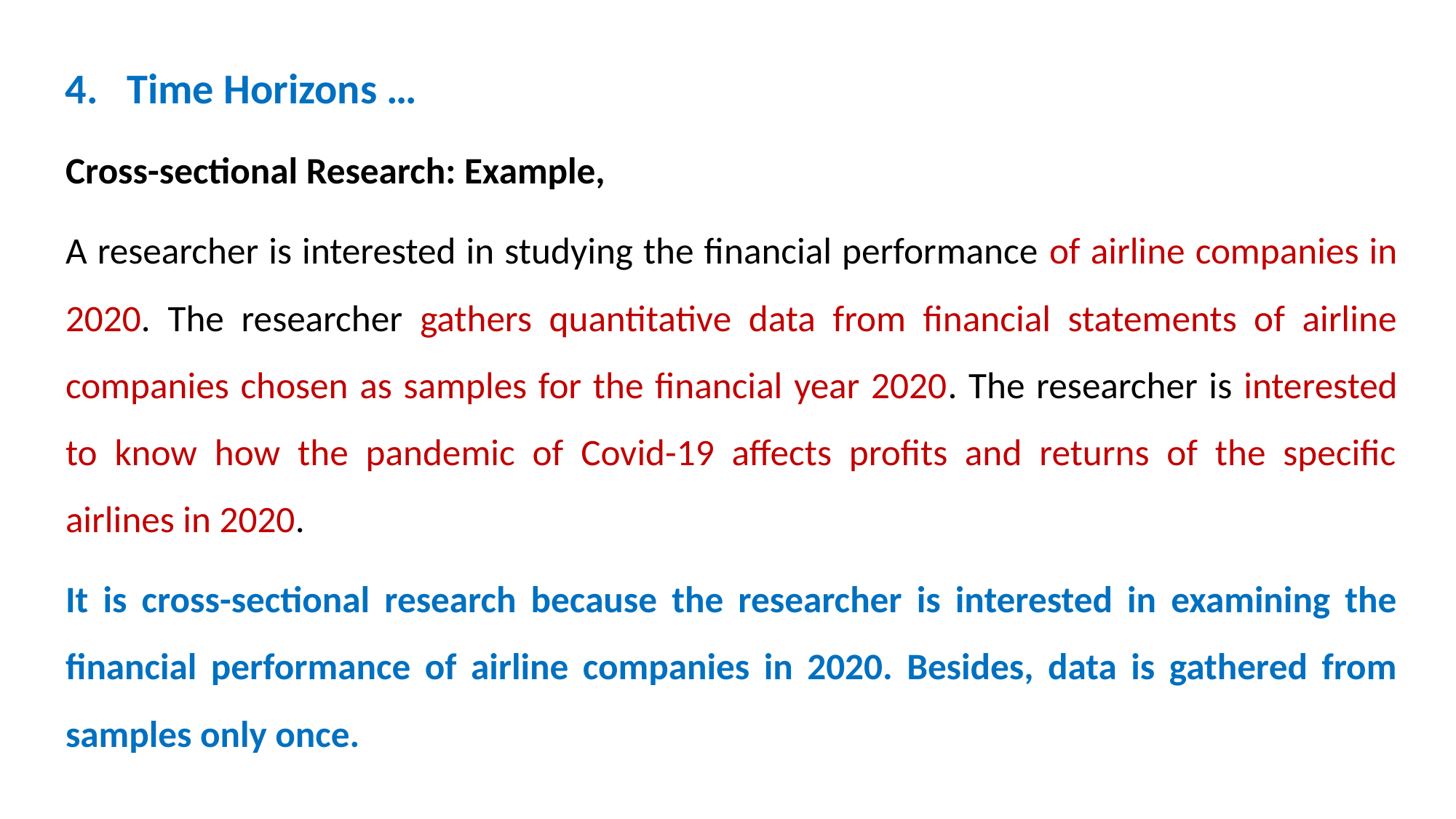

4.   Time Horizons …
Cross-sectional Research: Example,
A researcher is interested in studying the financial performance of airline companies in 2020. The researcher gathers quantitative data from financial statements of airline companies chosen as samples for the financial year 2020. The researcher is interested to know how the pandemic of Covid-19 affects profits and returns of the specific airlines in 2020.
It is cross-sectional research because the researcher is interested in examining the financial performance of airline companies in 2020. Besides, data is gathered from samples only once.